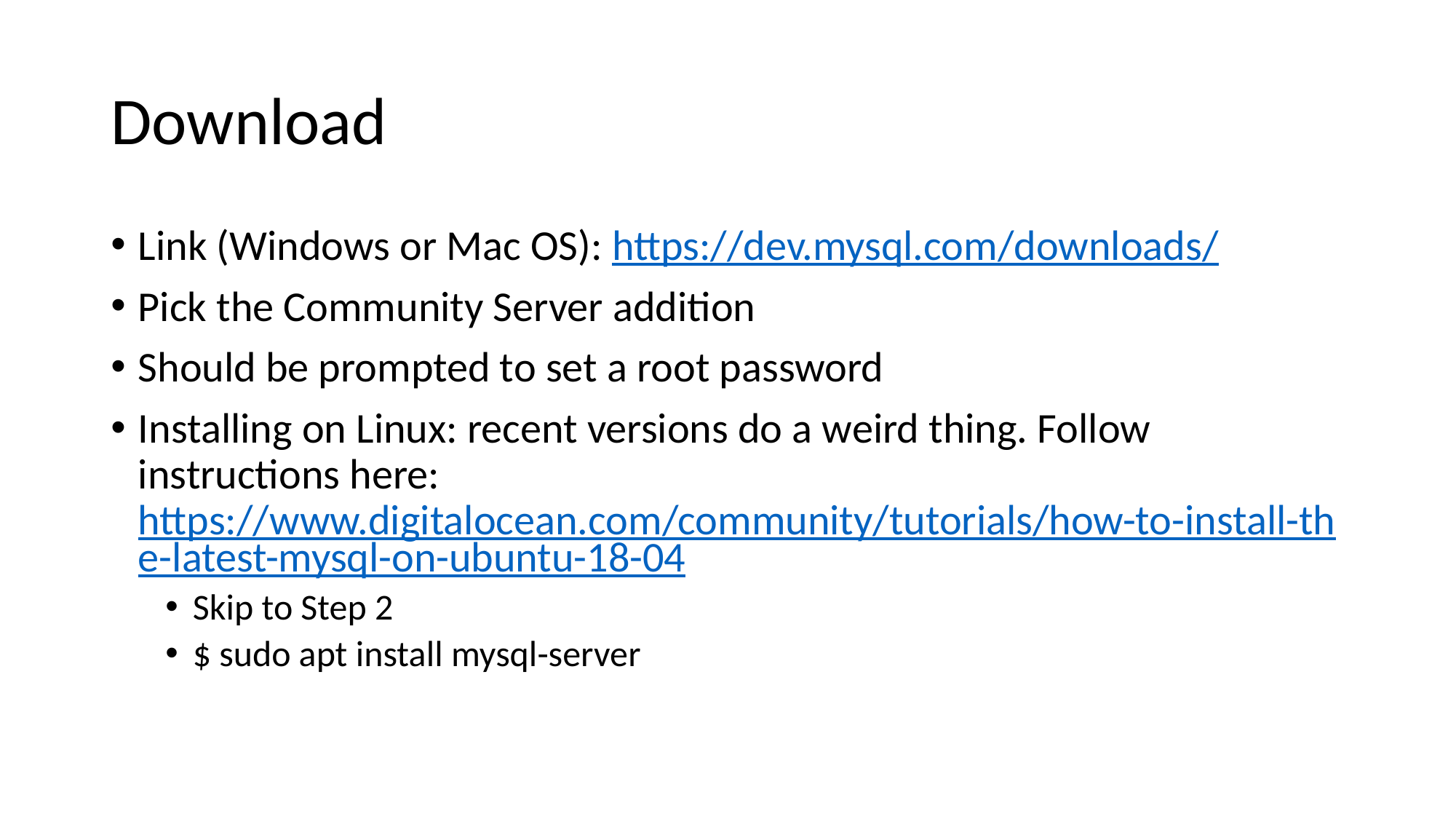

# Download
Link (Windows or Mac OS): https://dev.mysql.com/downloads/
Pick the Community Server addition
Should be prompted to set a root password
Installing on Linux: recent versions do a weird thing. Follow instructions here: https://www.digitalocean.com/community/tutorials/how-to-install-the-latest-mysql-on-ubuntu-18-04
Skip to Step 2
$ sudo apt install mysql-server